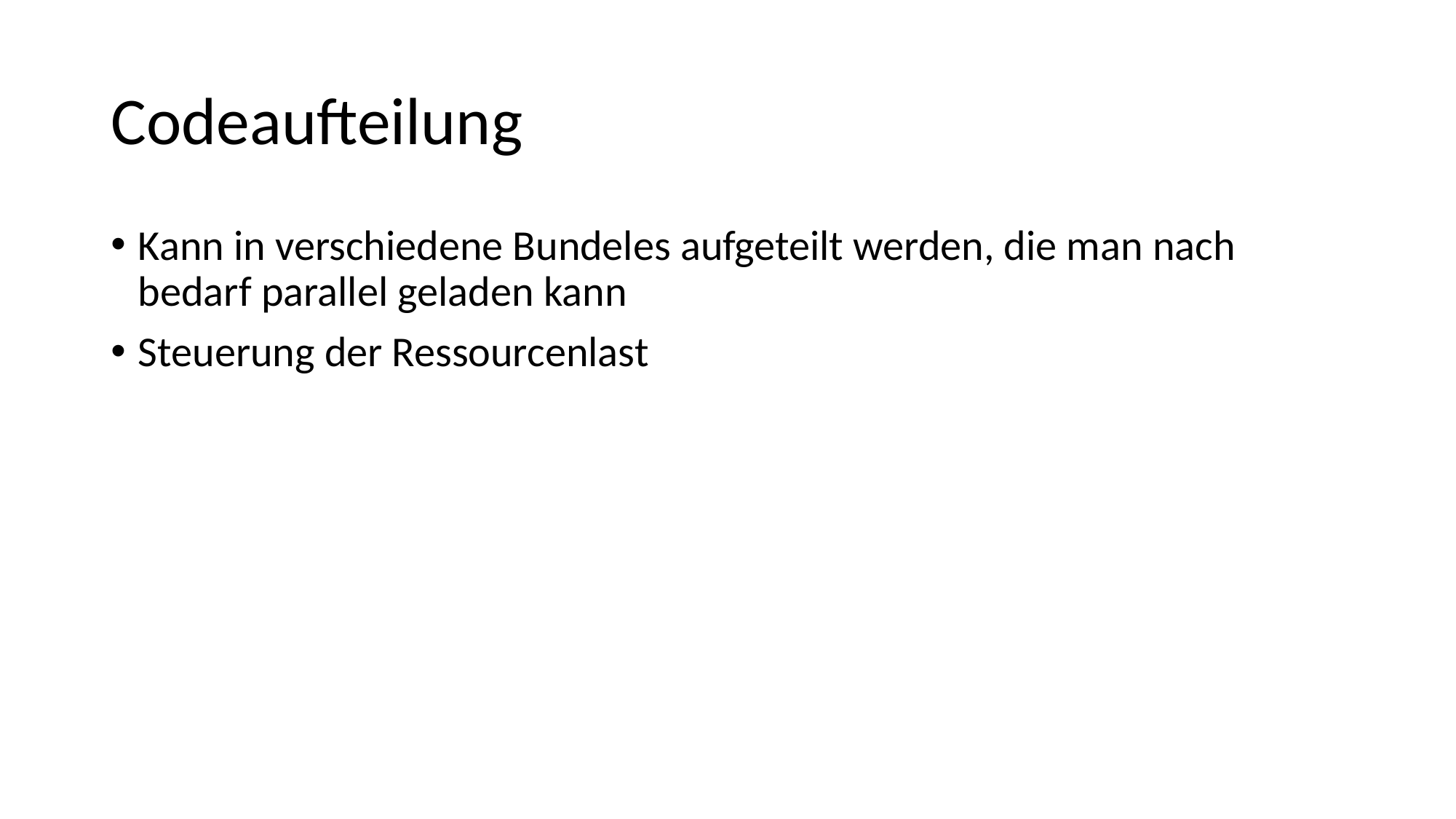

# Codeaufteilung
Kann in verschiedene Bundeles aufgeteilt werden, die man nach bedarf parallel geladen kann
Steuerung der Ressourcenlast